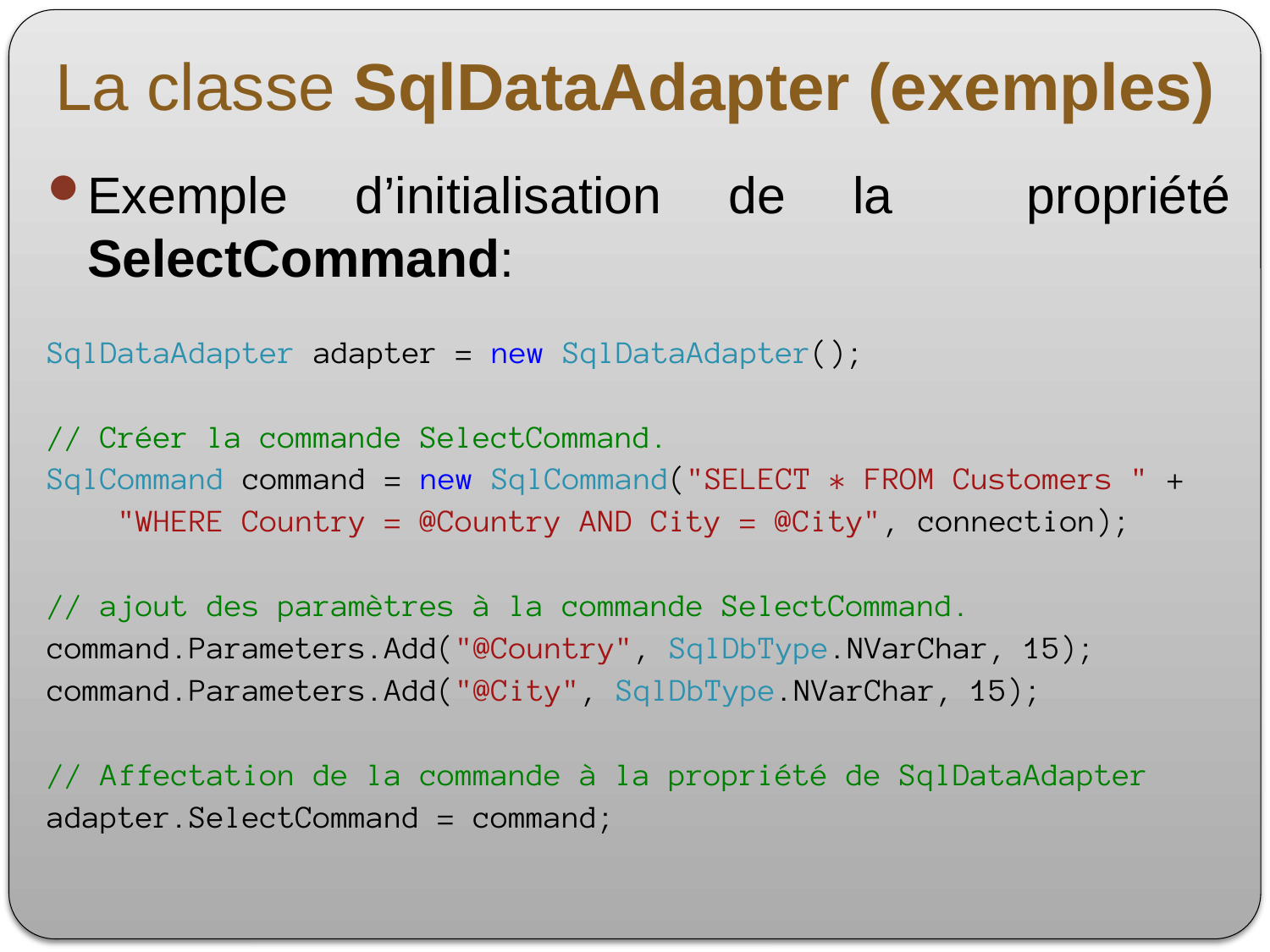

# La classe SqlDataAdapter (exemples)
Exemple d’initialisation de la  propriété SelectCommand:

SqlDataAdapter adapter = new SqlDataAdapter();

// Créer la commande SelectCommand.
SqlCommand command = new SqlCommand("SELECT * FROM Customers " +
    "WHERE Country = @Country AND City = @City", connection);

// ajout des paramètres à la commande SelectCommand.
command.Parameters.Add("@Country", SqlDbType.NVarChar, 15);
command.Parameters.Add("@City", SqlDbType.NVarChar, 15);

// Affectation de la commande à la propriété de SqlDataAdapter
adapter.SelectCommand = command;